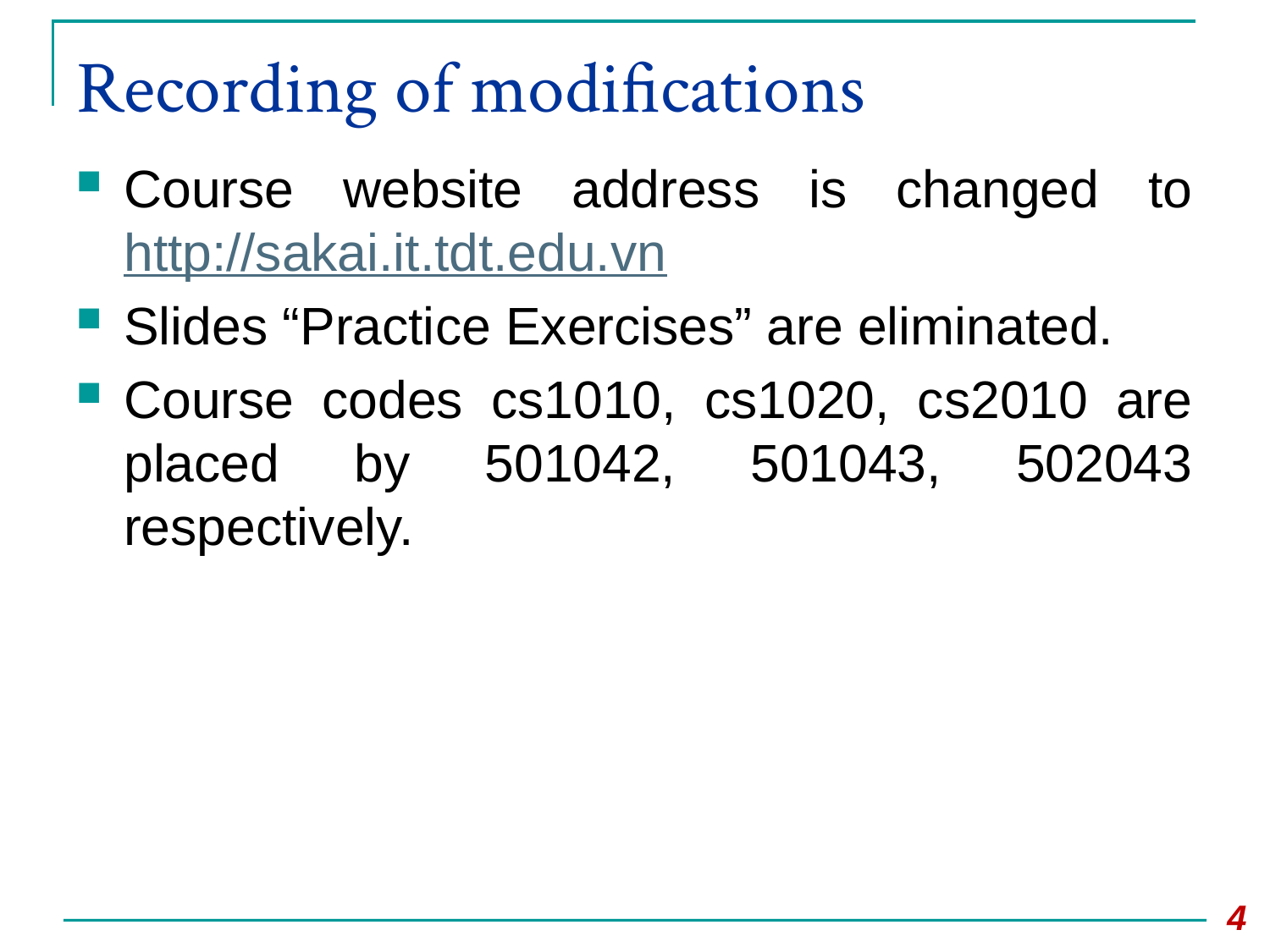

# Recording of modifications
Course website address is changed to http://sakai.it.tdt.edu.vn
Slides “Practice Exercises” are eliminated.
Course codes cs1010, cs1020, cs2010 are placed by 501042, 501043, 502043 respectively.
4